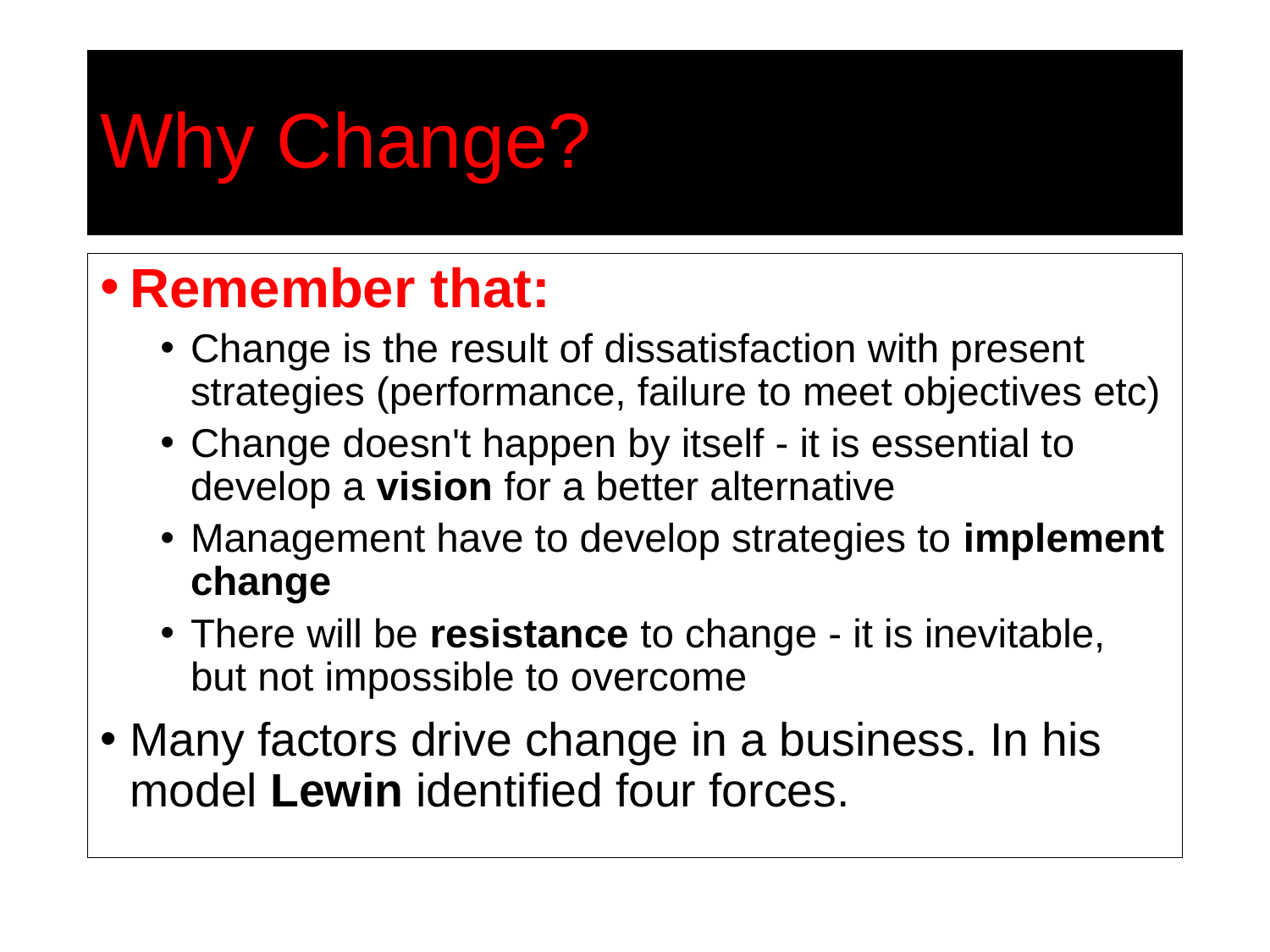

# Why Change?
Remember that:
Change is the result of dissatisfaction with present strategies (performance, failure to meet objectives etc)
Change doesn't happen by itself - it is essential to develop a vision for a better alternative
Management have to develop strategies to implement change
There will be resistance to change - it is inevitable, but not impossible to overcome
Many factors drive change in a business. In his model Lewin identified four forces.